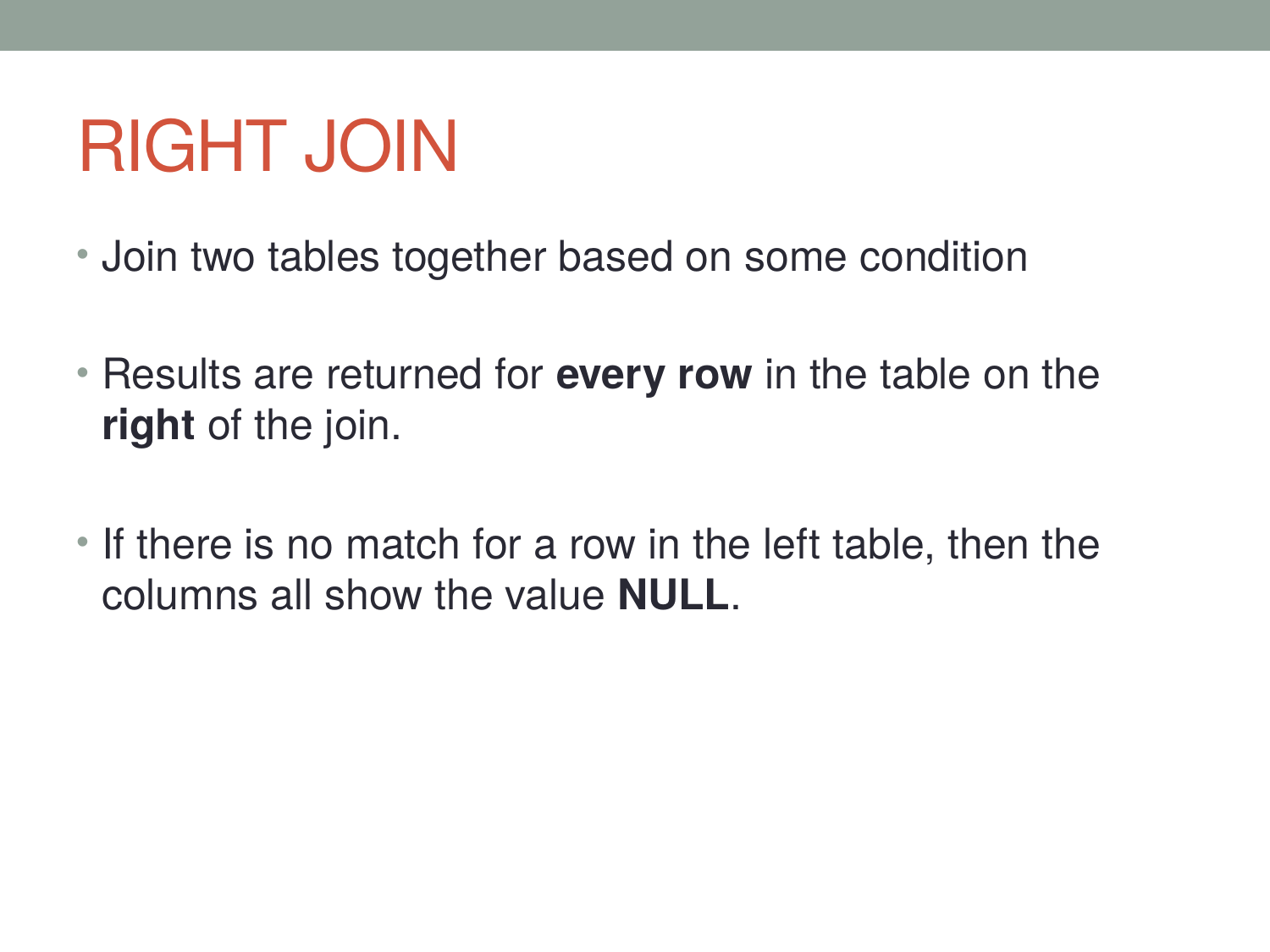

# RIGHT JOIN
Join two tables together based on some condition

Results are returned for every row in the table on the right of the join.

If there is no match for a row in the left table, then the columns all show the value NULL.